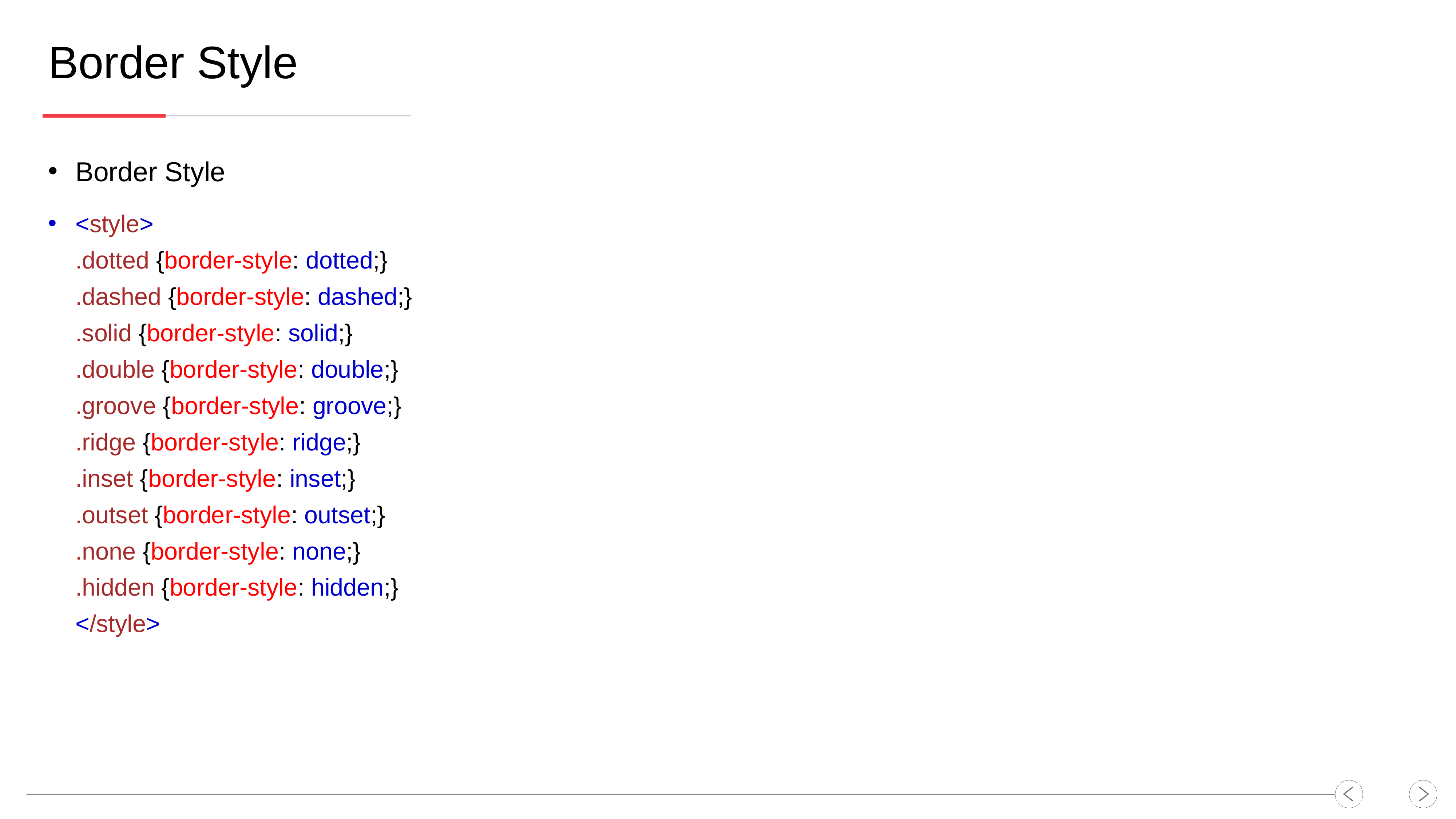

Border Style
Border Style
<style>
.dotted {border-style: dotted;}
.dashed {border-style: dashed;}
.solid {border-style: solid;}
.double {border-style: double;}
.groove {border-style: groove;}
.ridge {border-style: ridge;}
.inset {border-style: inset;}
.outset {border-style: outset;}
.none {border-style: none;}
.hidden {border-style: hidden;}
</style>